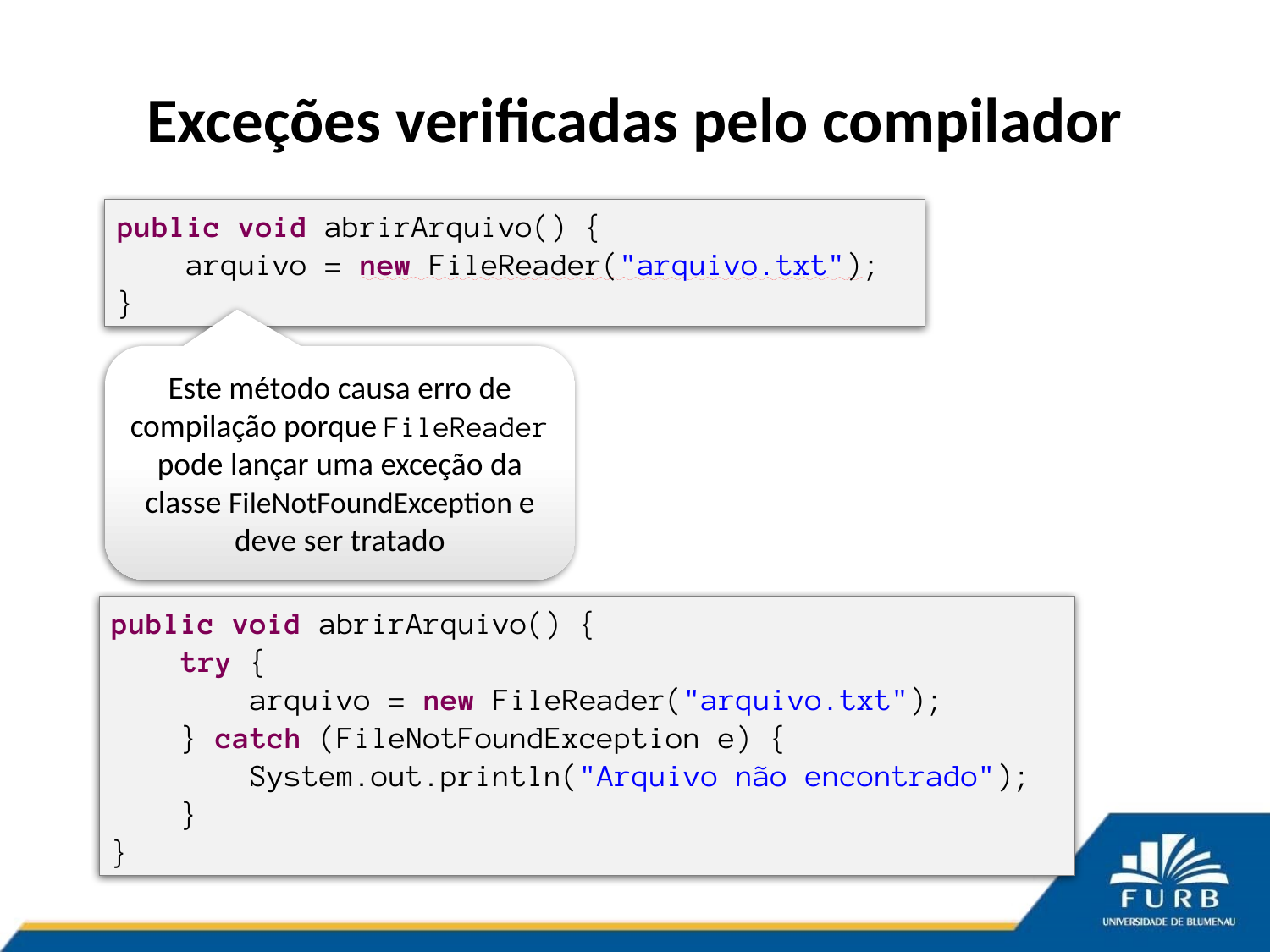

# Exceções verificadas pelo compilador
public void abrirArquivo() {
    arquivo = new FileReader("arquivo.txt");
}
Este método causa erro de compilação porque FileReader pode lançar uma exceção da classe FileNotFoundException e deve ser tratado
public void abrirArquivo() {
    try {
        arquivo = new FileReader("arquivo.txt");
    } catch (FileNotFoundException e) {
        System.out.println("Arquivo não encontrado");
    }
}